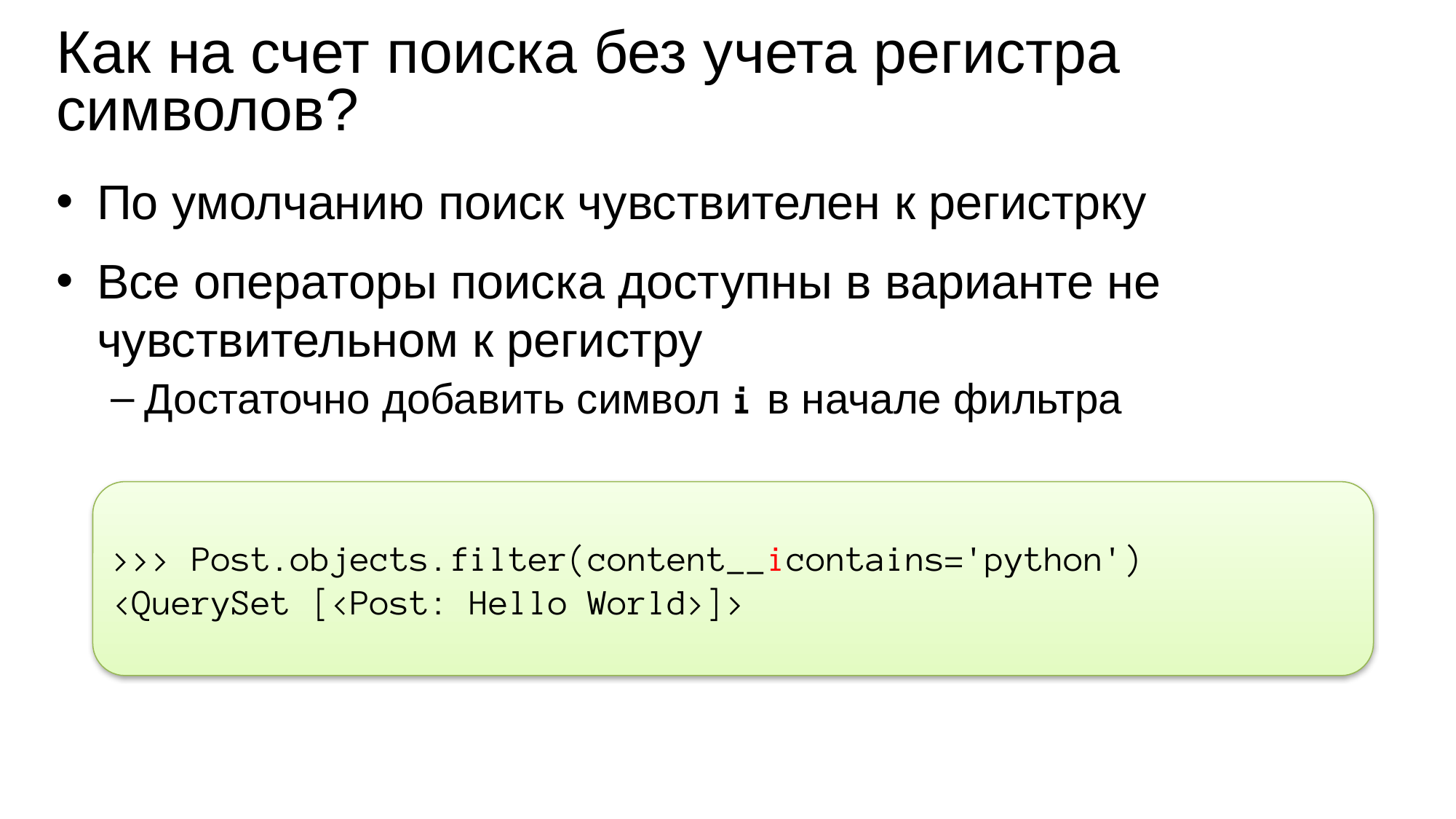

# Как на счет поиска без учета регистра символов?
По умолчанию поиск чувствителен к регистрку
Все операторы поиска доступны в варианте не чувствительном к регистру
Достаточно добавить символ i в начале фильтра
>>> Post.objects.filter(content__icontains='python')
<QuerySet [<Post: Hello World>]>